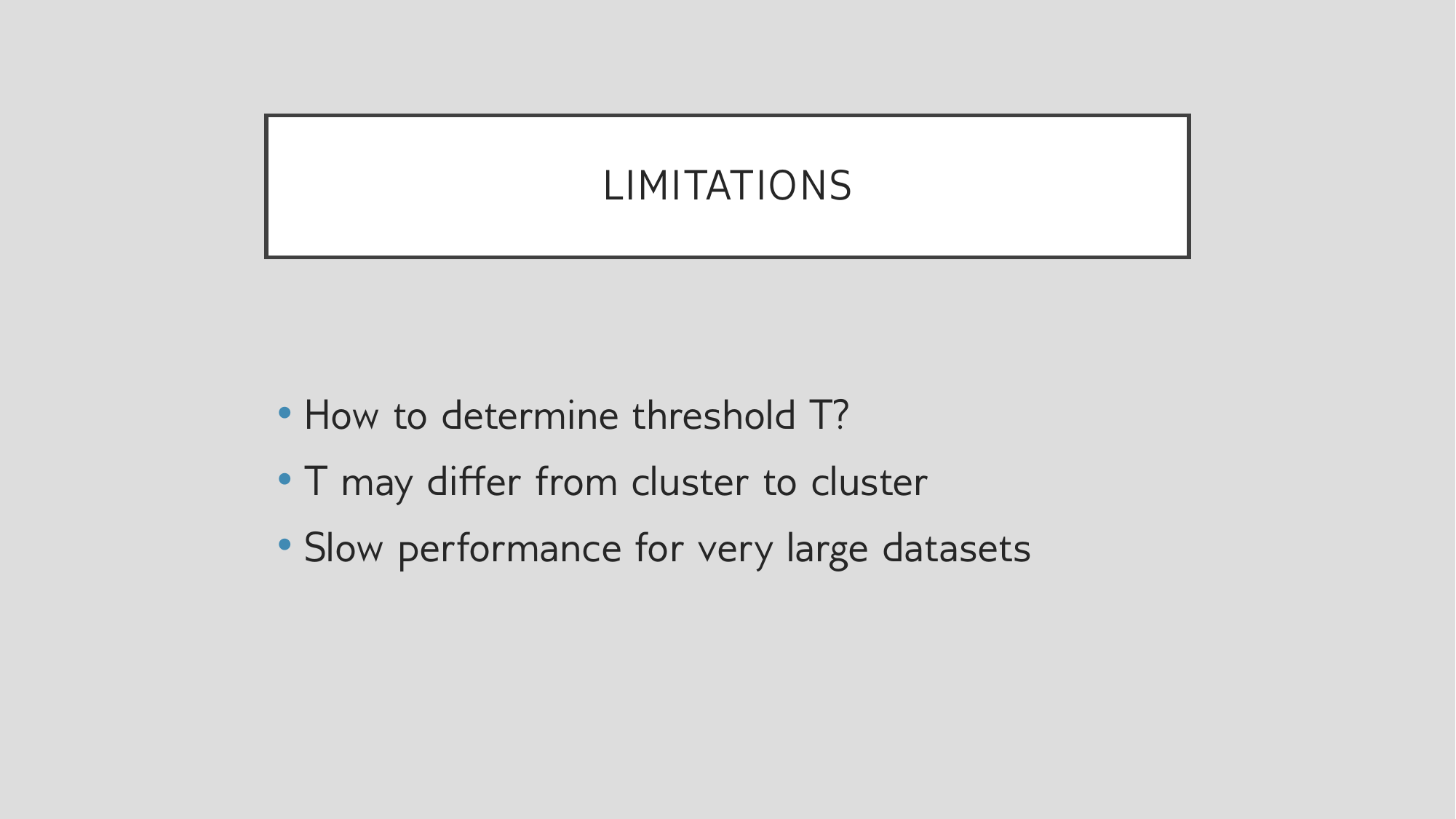

# LIMITATIONS

How to determine threshold T?
T may differ from cluster to cluster
Slow performance for very large datasets